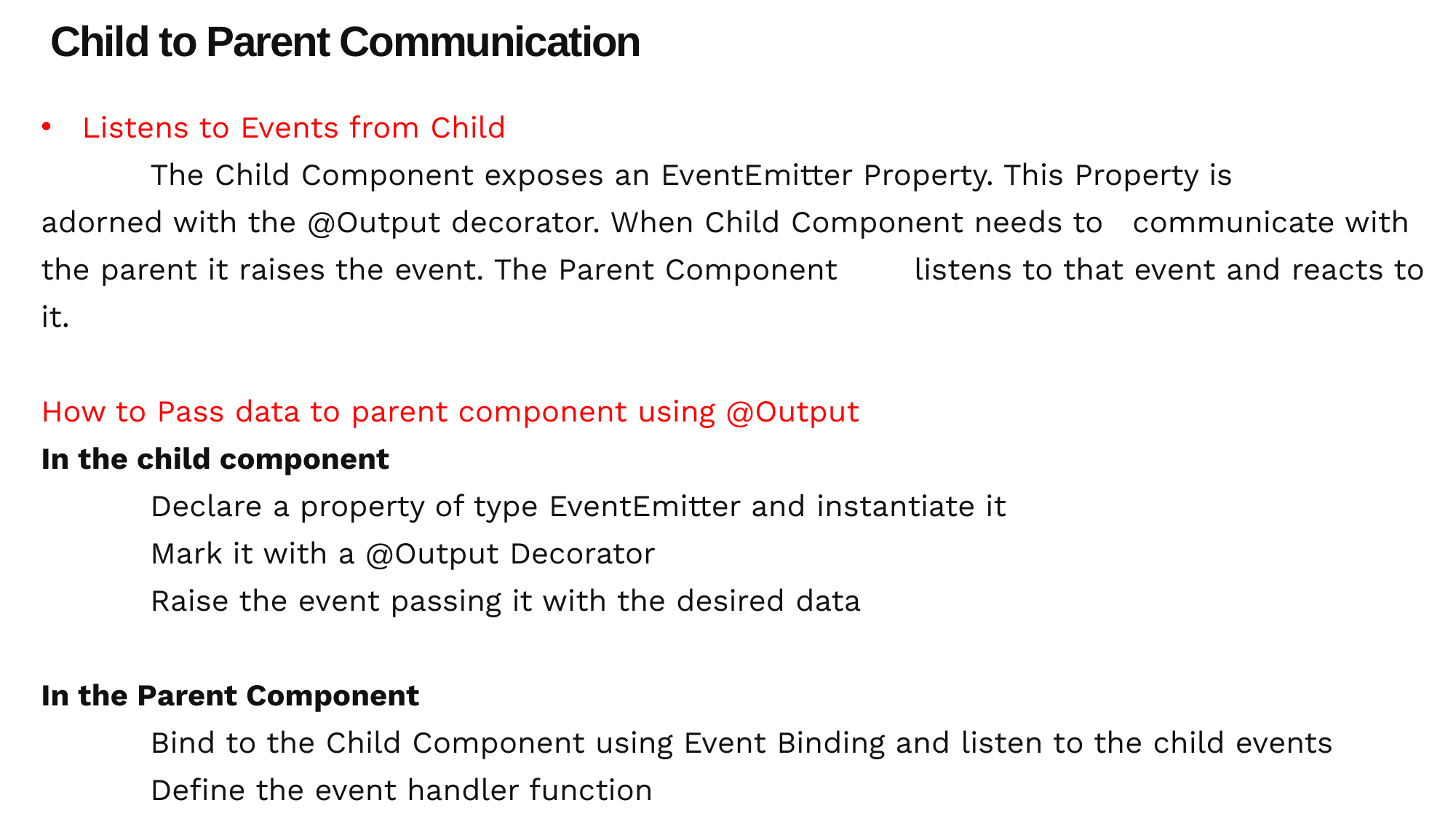

Child to Parent Communication
Listens to Events from Child
	The Child Component exposes an EventEmitter Property. This Property is 	adorned with the @Output decorator. When Child Component needs to 	communicate with the parent it raises the event. The Parent Component 	listens to that event and reacts to it.

How to Pass data to parent component using @Output
In the child component
	Declare a property of type EventEmitter and instantiate it
	Mark it with a @Output Decorator
	Raise the event passing it with the desired data

In the Parent Component
	Bind to the Child Component using Event Binding and listen to the child events
	Define the event handler function